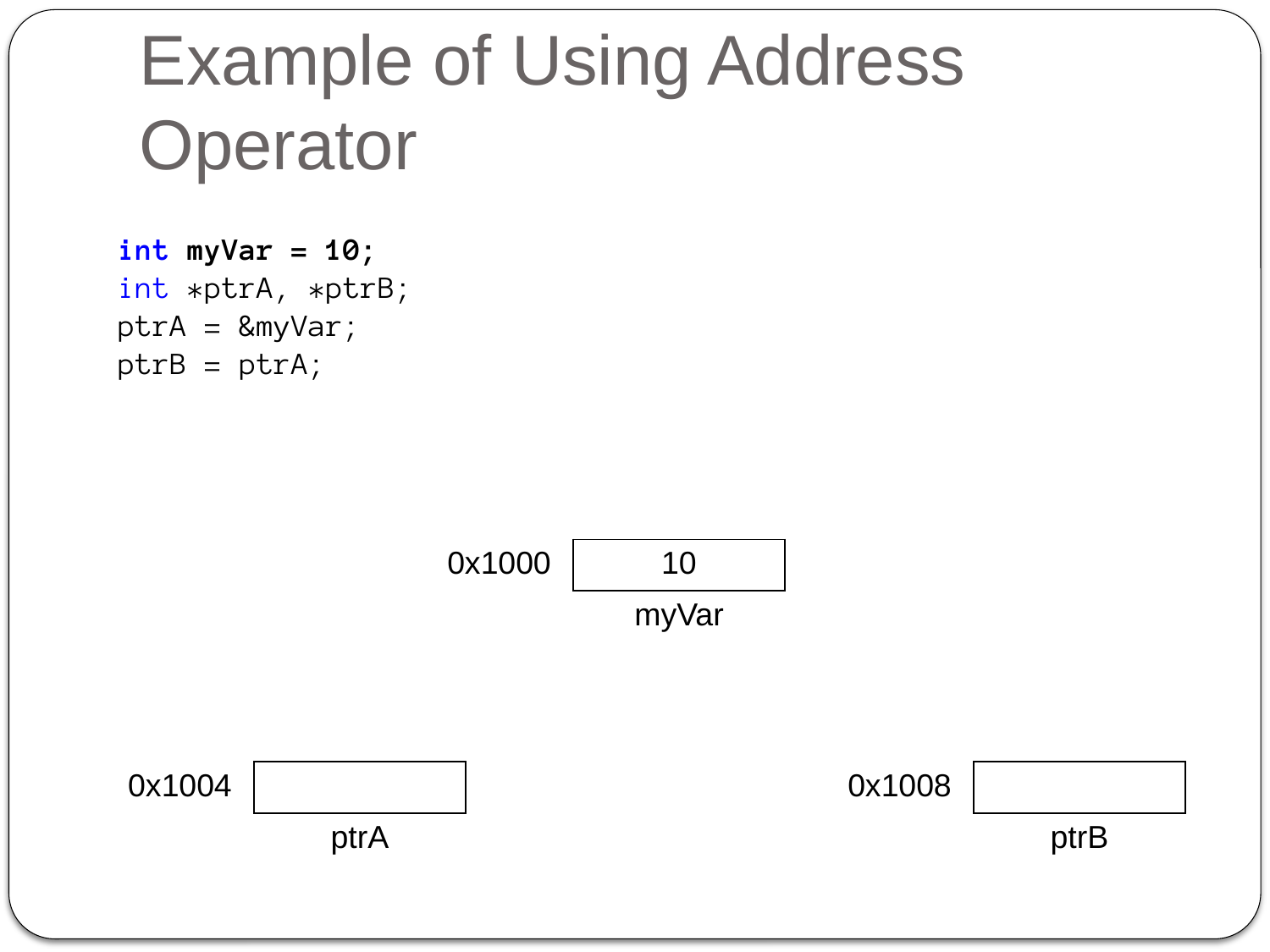

# Example of Using Address Operator
int myVar = 10;
int *ptrA, *ptrB;
ptrA = &myVar;
ptrB = ptrA;
| 0x1000 | 10 |
| --- | --- |
|  | myVar |
| 0x1004 |  |
| --- | --- |
|  | ptrA |
| 0x1008 |  |
| --- | --- |
|  | ptrB |